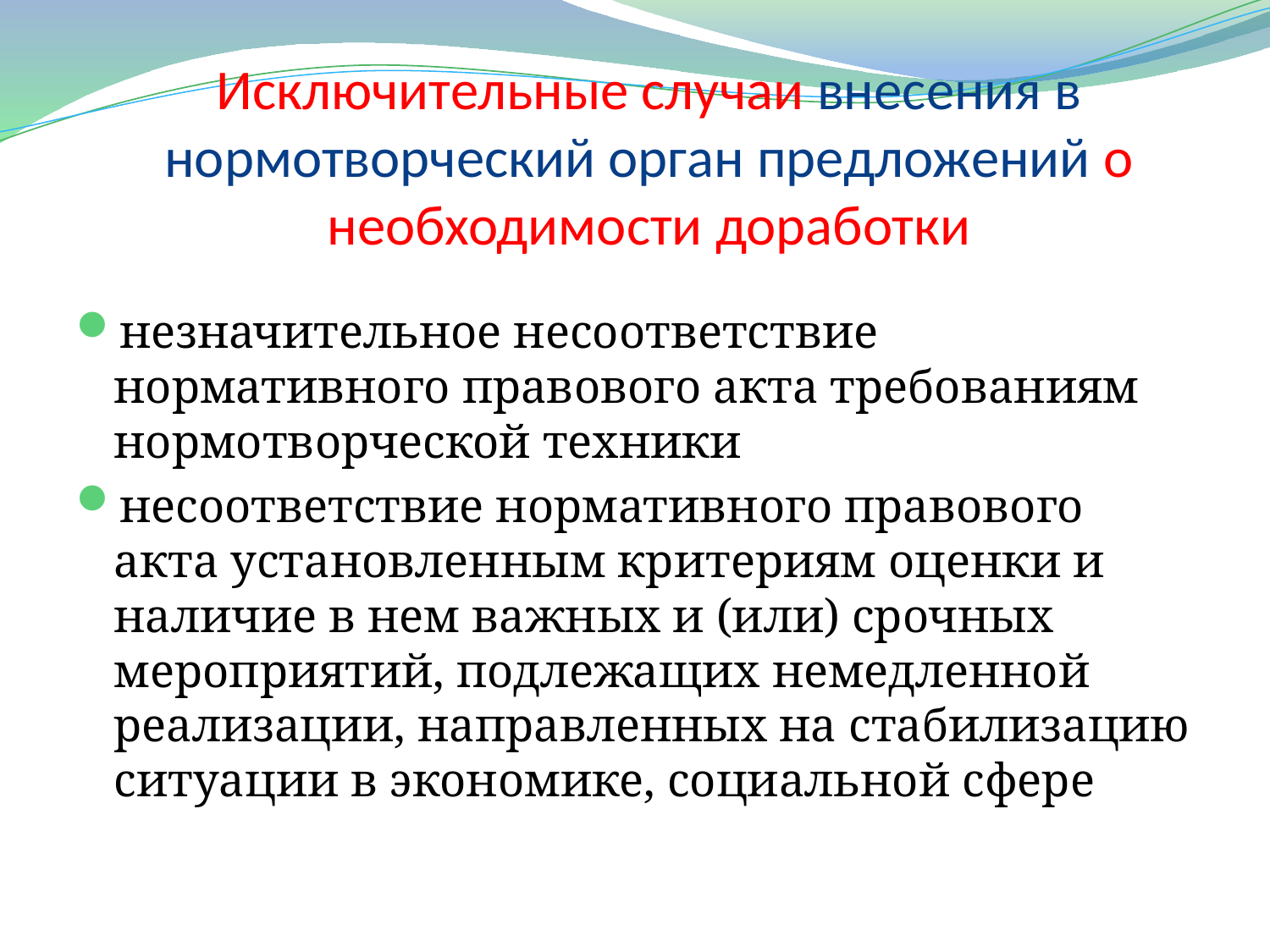

# Исключительные случаи внесения в нормотворческий орган предложений о необходимости доработки
незначительное несоответствие нормативного правового акта требованиям нормотворческой техники
несоответствие нормативного правового акта установленным критериям оценки и наличие в нем важных и (или) срочных мероприятий, подлежащих немедленной реализации, направленных на стабилизацию ситуации в экономике, социальной сфере